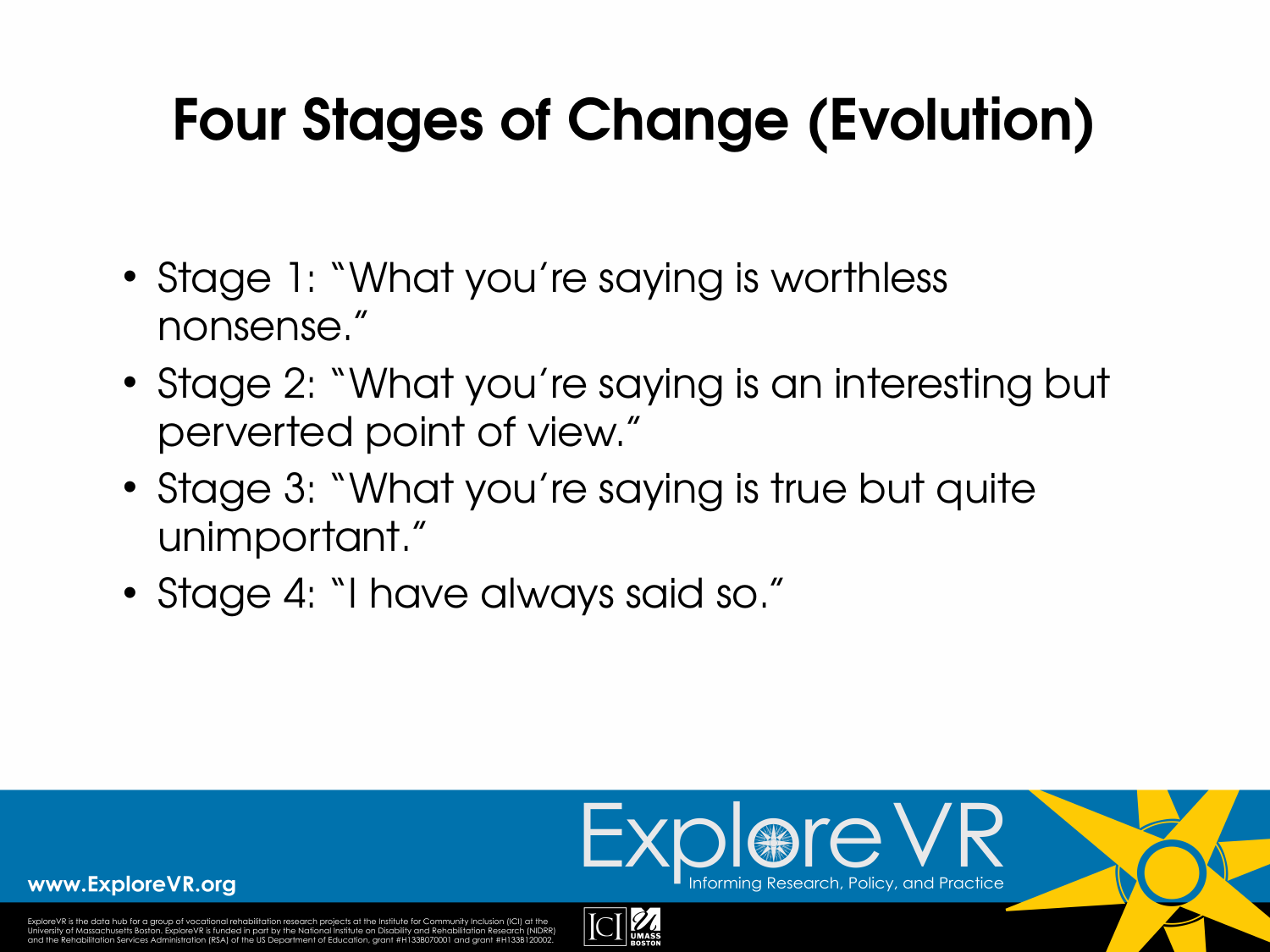

# Four Stages of Change (Evolution)
Stage 1: “What you’re saying is worthless nonsense.”
Stage 2: “What you’re saying is an interesting but perverted point of view.”
Stage 3: “What you’re saying is true but quite unimportant.”
Stage 4: “I have always said so.”